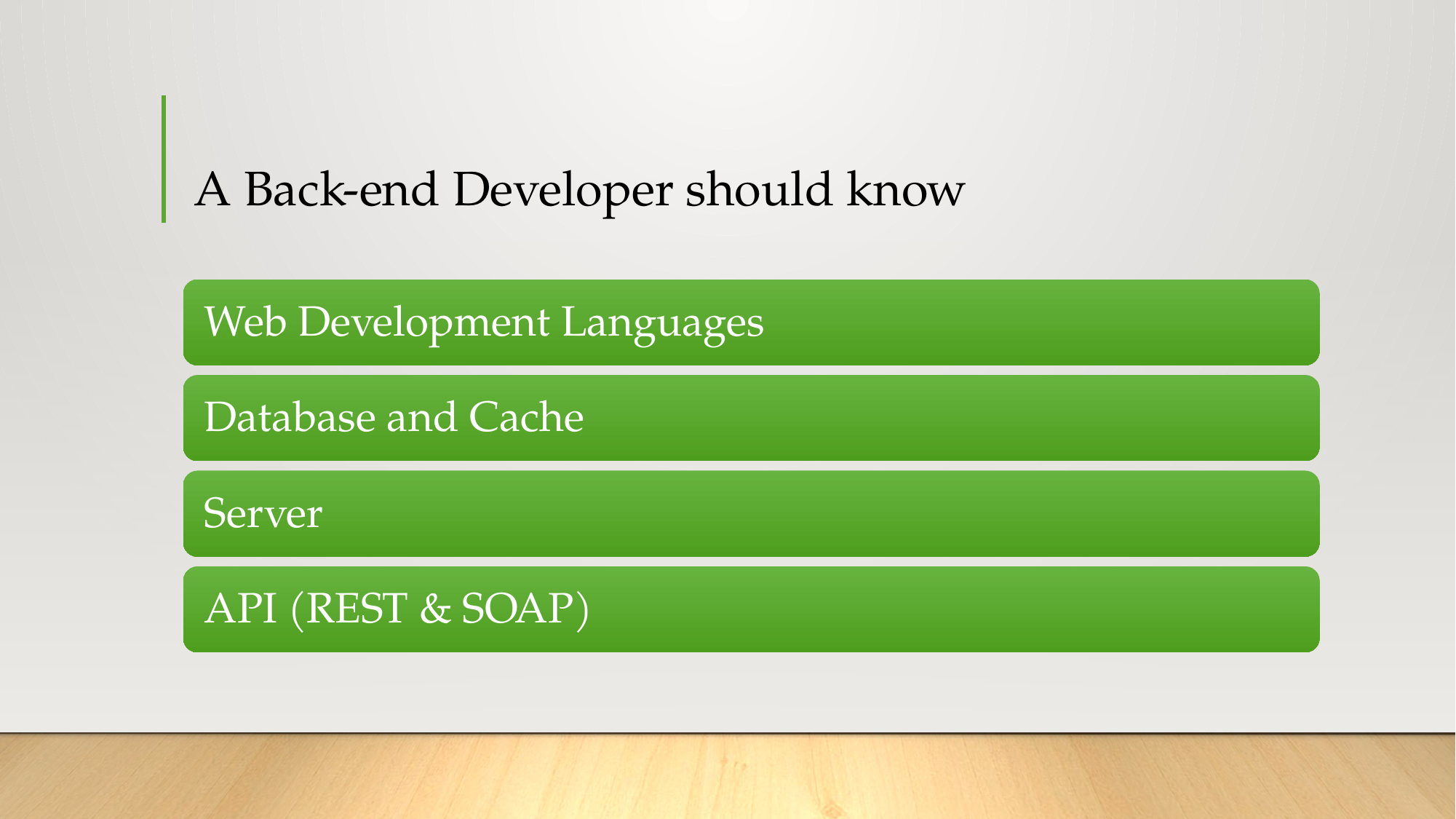

# A Back-end Developer should know
Web Development Languages
Database and Cache
Server
API (REST & SOAP)